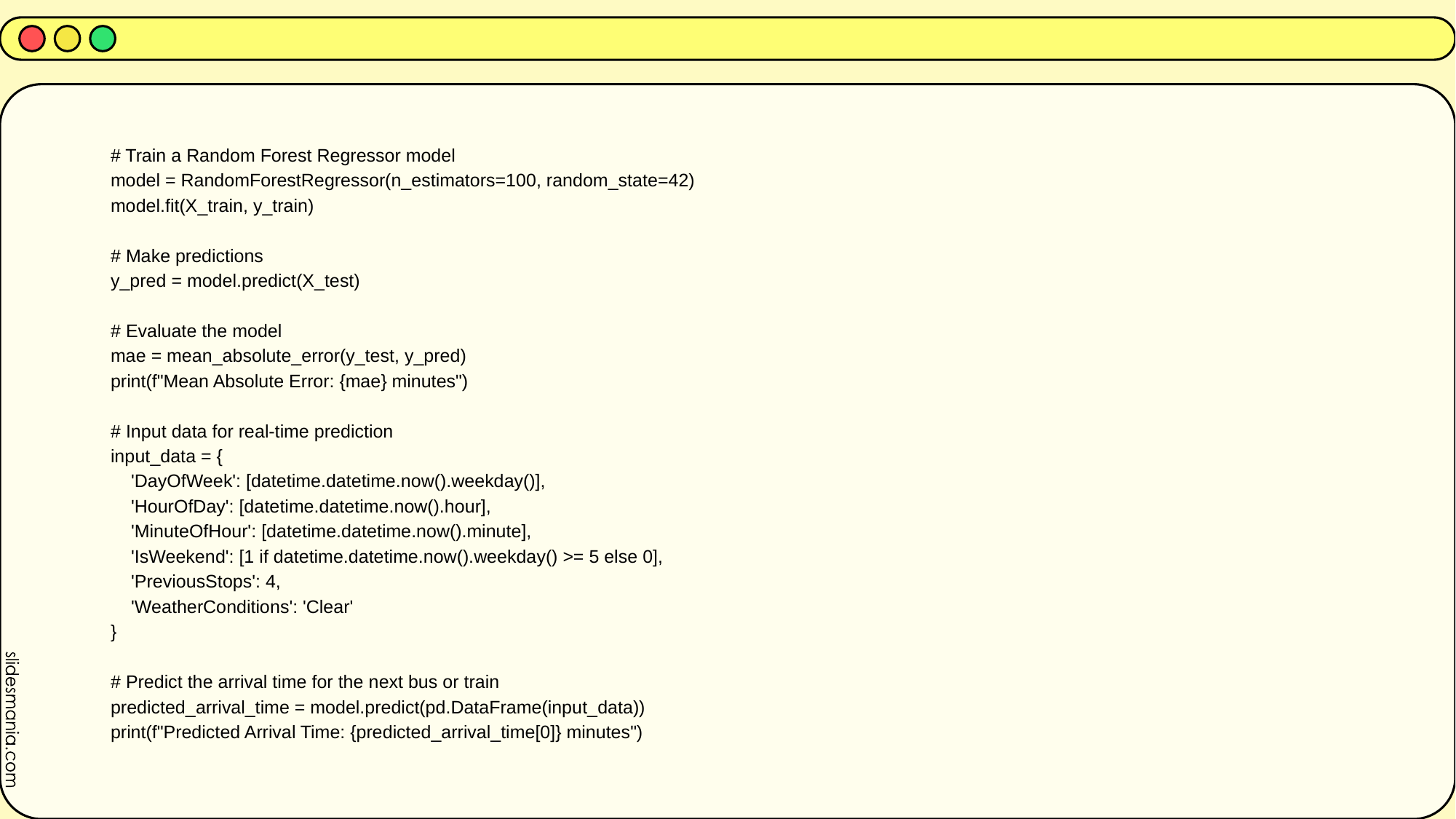

# Train a Random Forest Regressor model
model = RandomForestRegressor(n_estimators=100, random_state=42)
model.fit(X_train, y_train)

# Make predictions
y_pred = model.predict(X_test)

# Evaluate the model
mae = mean_absolute_error(y_test, y_pred)
print(f"Mean Absolute Error: {mae} minutes")

# Input data for real-time prediction
input_data = {
    'DayOfWeek': [datetime.datetime.now().weekday()],
    'HourOfDay': [datetime.datetime.now().hour],
    'MinuteOfHour': [datetime.datetime.now().minute],
    'IsWeekend': [1 if datetime.datetime.now().weekday() >= 5 else 0],
    'PreviousStops': 4,
    'WeatherConditions': 'Clear'
}

# Predict the arrival time for the next bus or train
predicted_arrival_time = model.predict(pd.DataFrame(input_data))
print(f"Predicted Arrival Time: {predicted_arrival_time[0]} minutes")